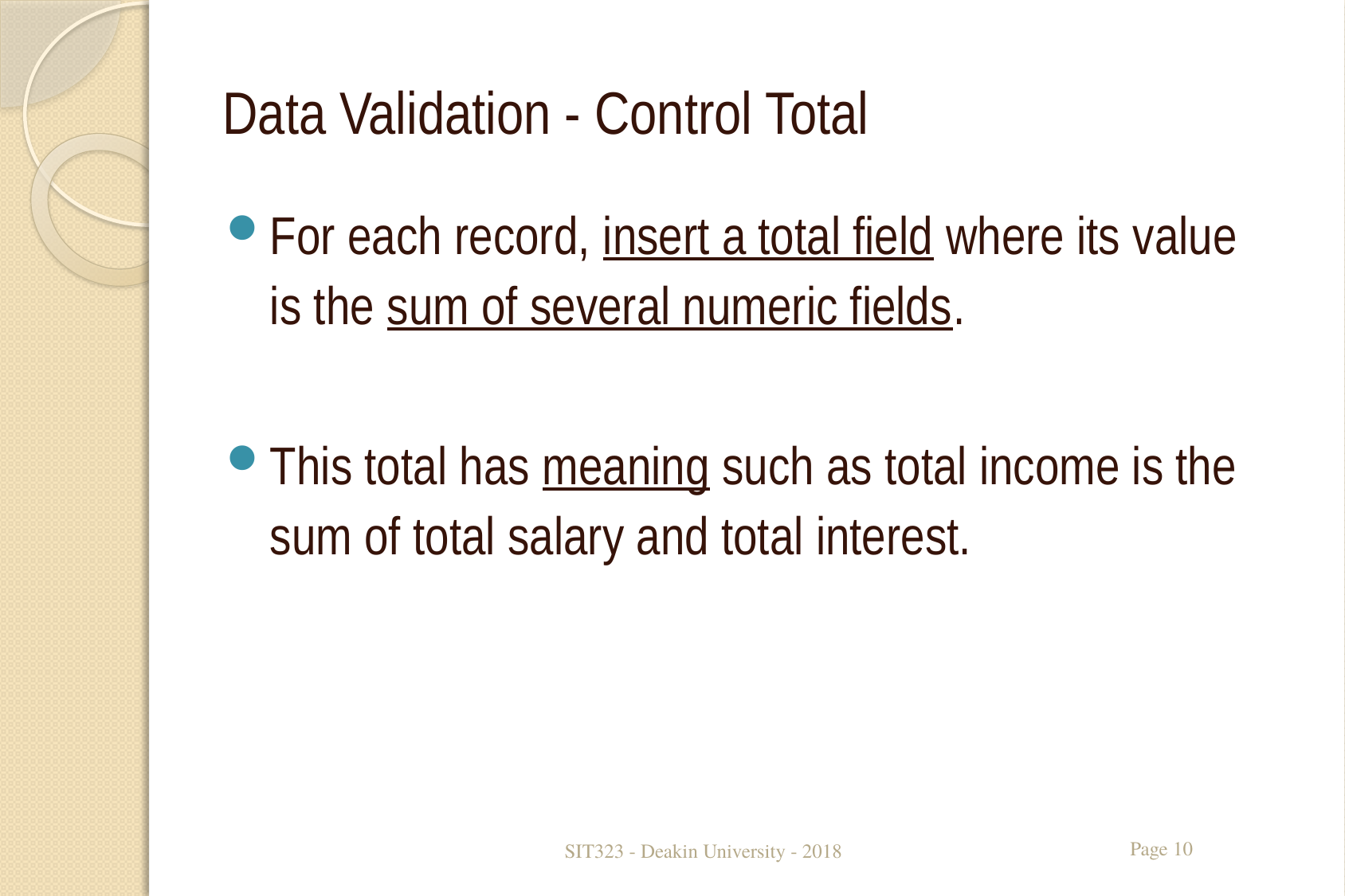

# Data Validation - Control Total
For each record, insert a total field where its value
is the sum of several numeric fields.

This total has meaning such as total income is the sum of total salary and total interest.
SIT323 - Deakin University - 2018
Page 10